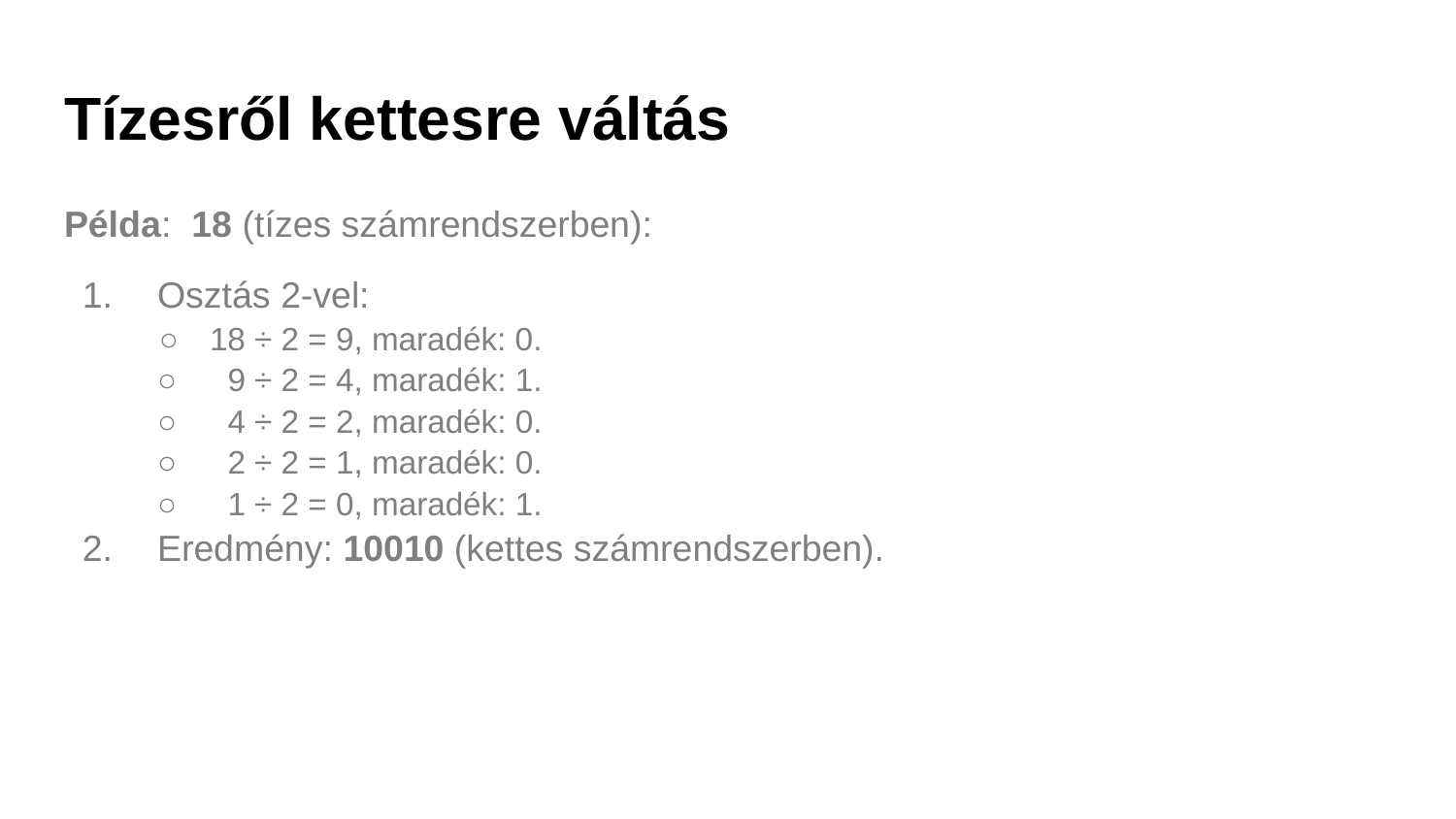

# Tízesről kettesre váltás
Példa:  18 (tízes számrendszerben):
  Osztás 2-vel:
18 ÷ 2 = 9, maradék: 0.
  9 ÷ 2 = 4, maradék: 1.
  4 ÷ 2 = 2, maradék: 0.
  2 ÷ 2 = 1, maradék: 0.
  1 ÷ 2 = 0, maradék: 1.
  Eredmény: 10010 (kettes számrendszerben).